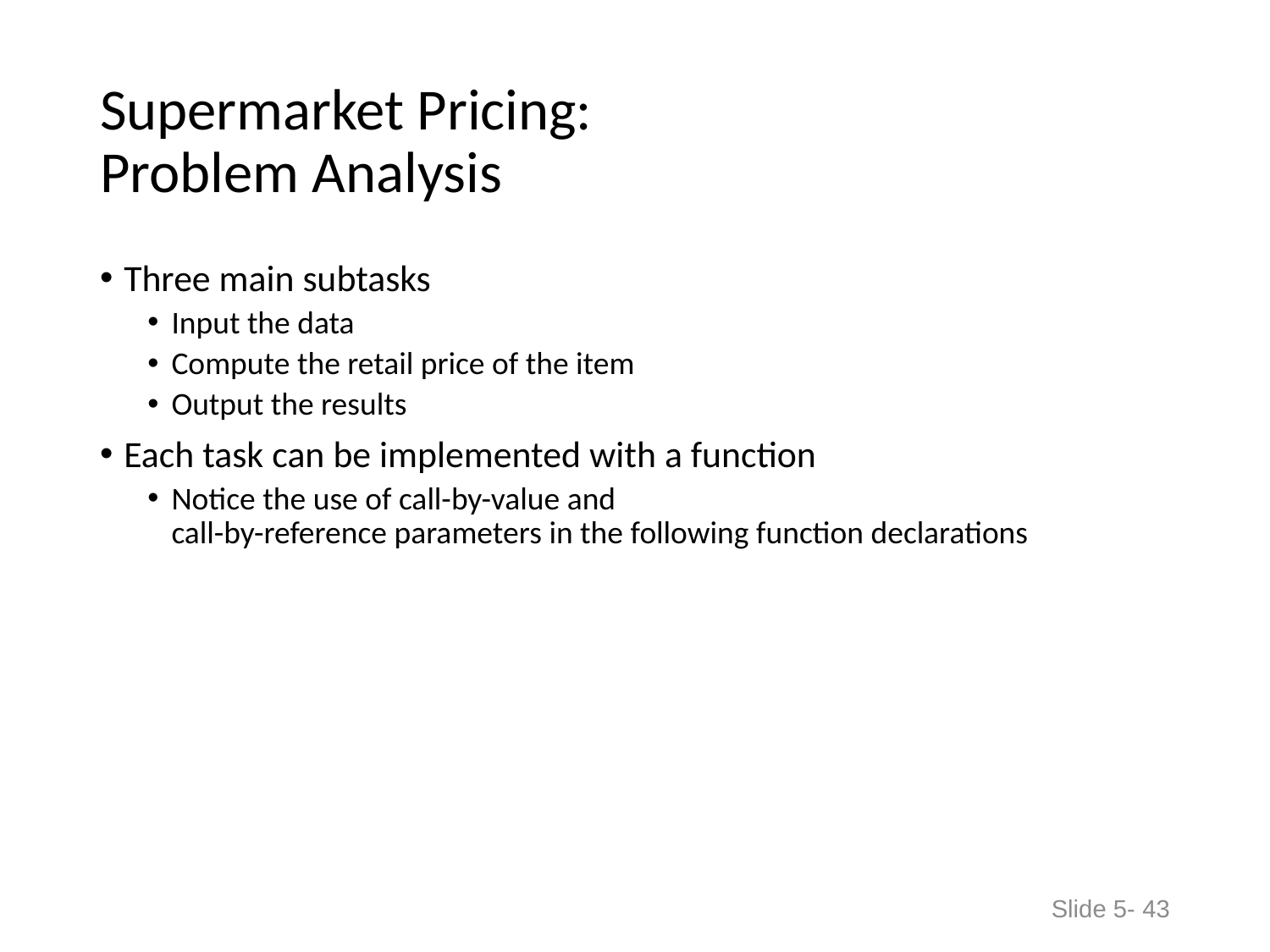

# Supermarket Pricing: Problem Analysis
Three main subtasks
Input the data
Compute the retail price of the item
Output the results
Each task can be implemented with a function
Notice the use of call-by-value and
call-by-reference parameters in the following function declarations
Slide 5- 43